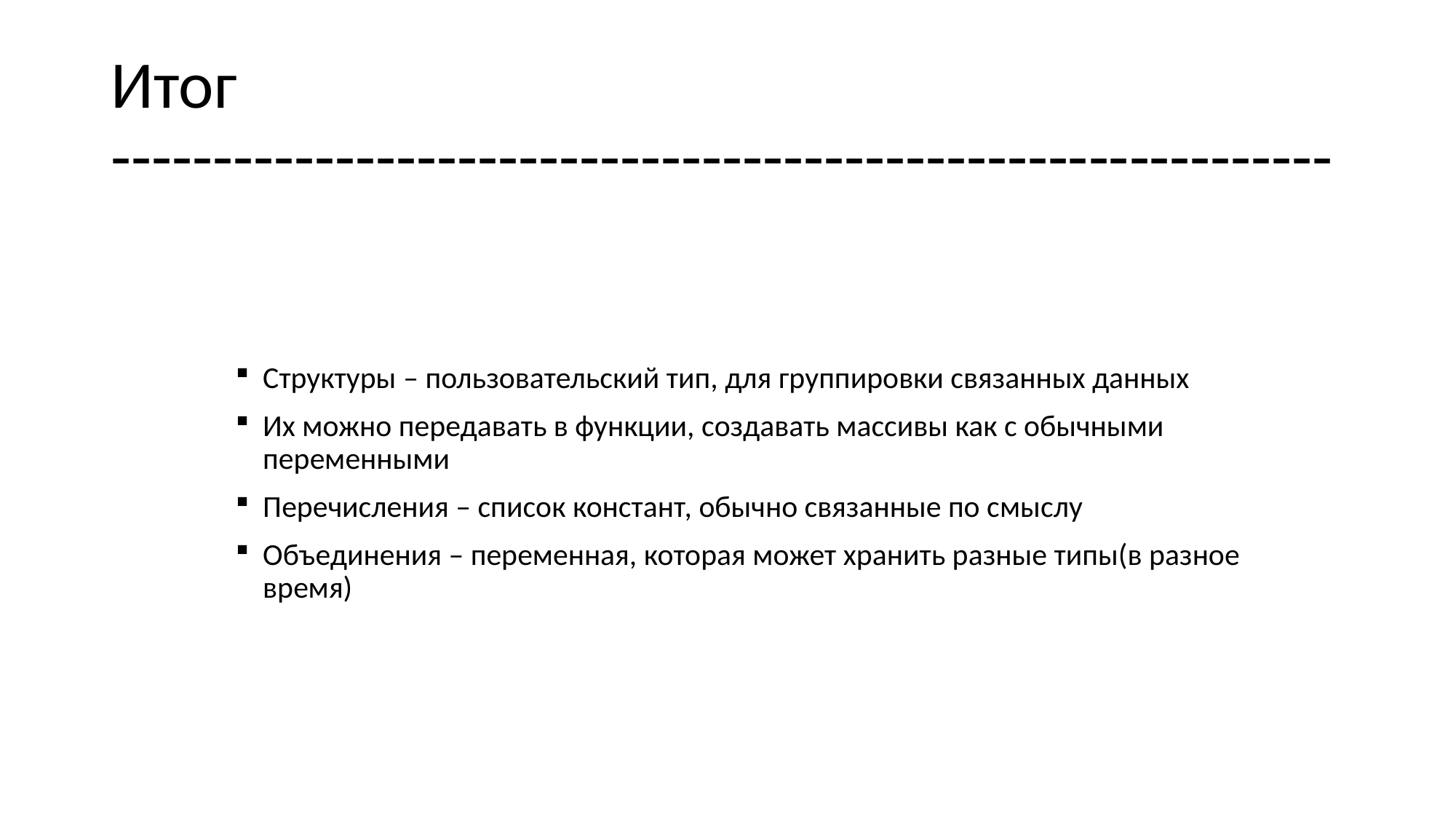

# Итог ------------------------------------------------------------
Структуры – пользовательский тип, для группировки связанных данных
Их можно передавать в функции, создавать массивы как с обычными переменными
Перечисления – список констант, обычно связанные по смыслу
Объединения – переменная, которая может хранить разные типы(в разное время)